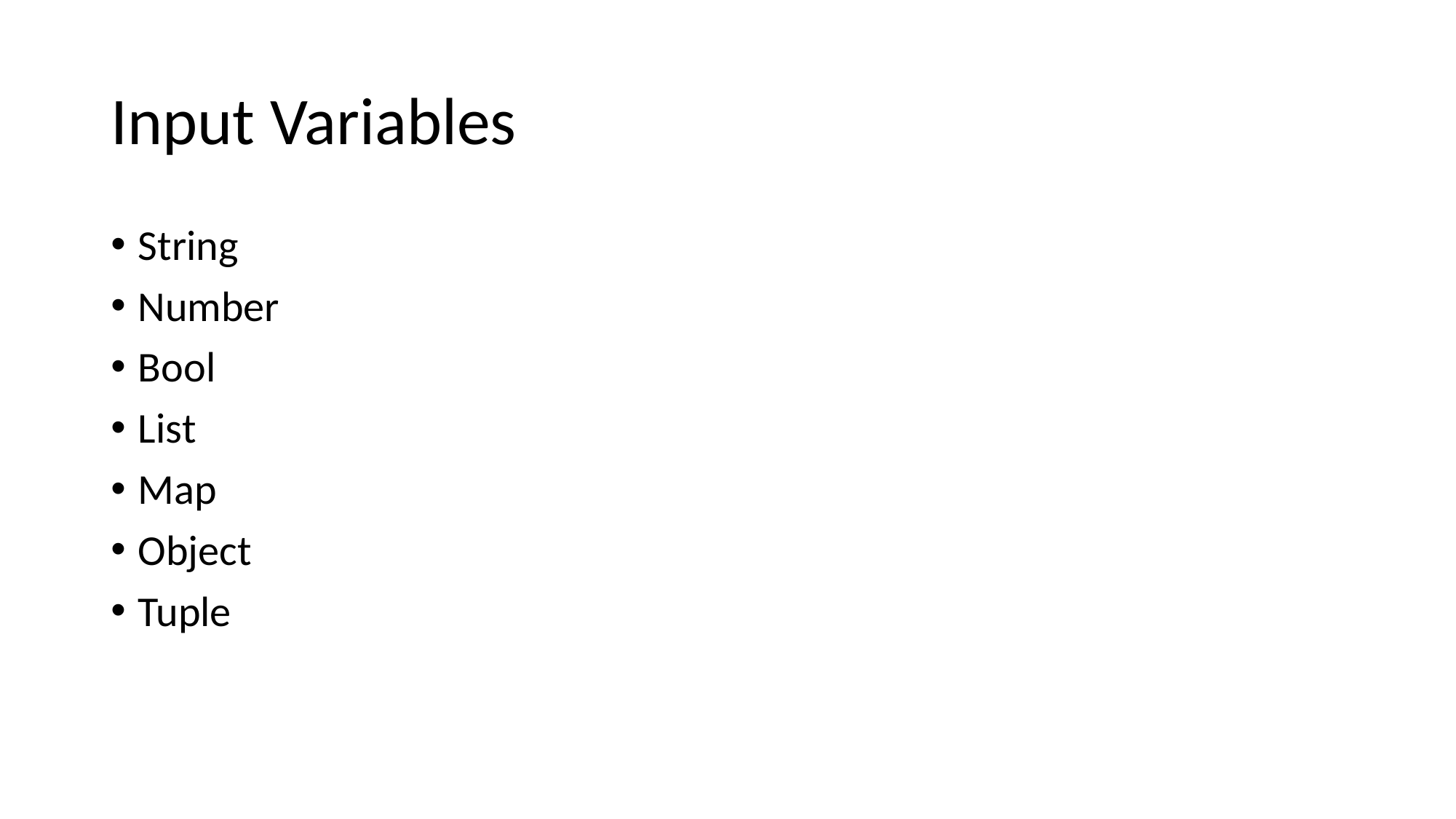

# Input Variables
String
Number
Bool
List
Map
Object
Tuple